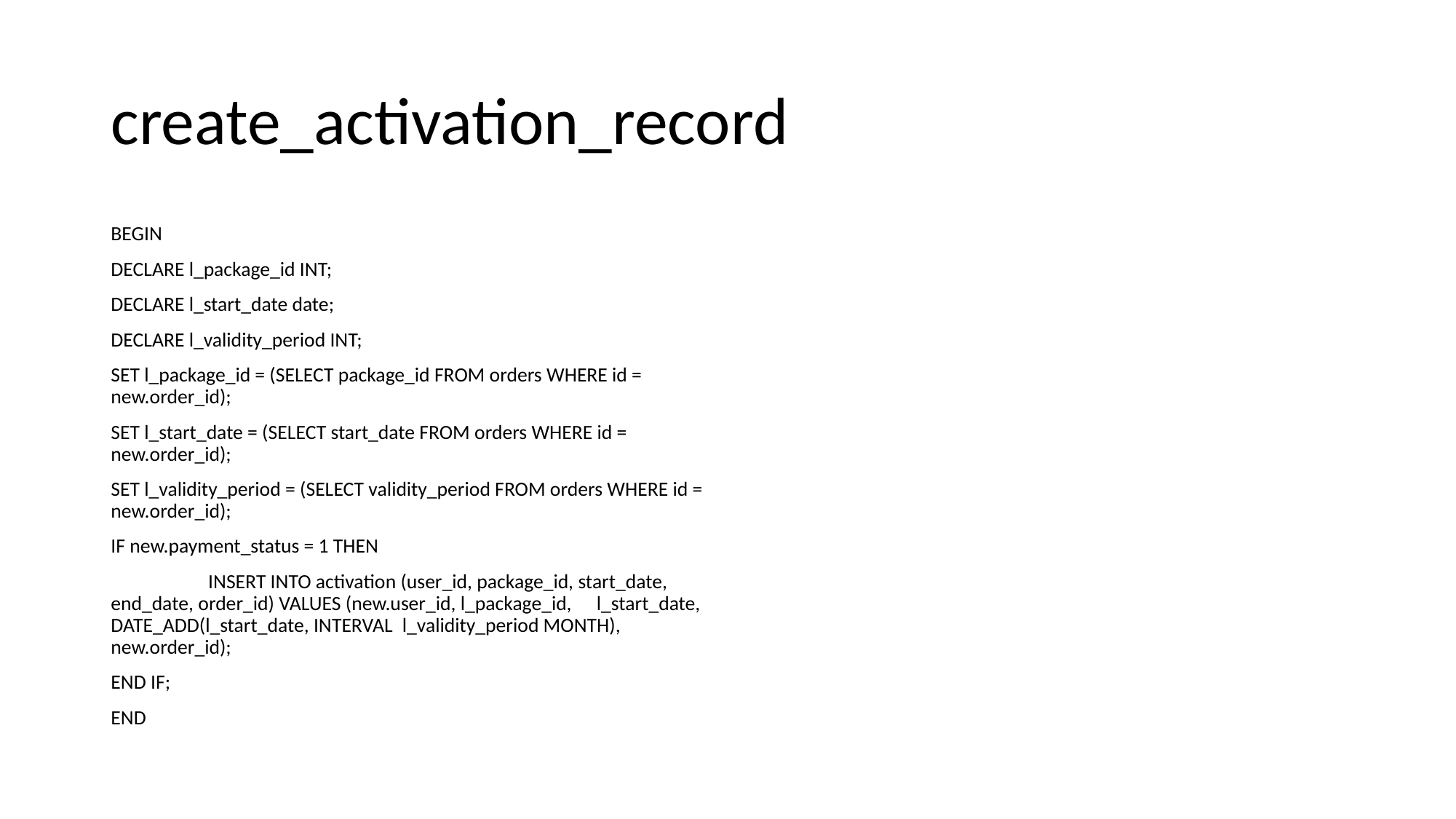

# create_activation_record
BEGIN
DECLARE l_package_id INT;
DECLARE l_start_date date;
DECLARE l_validity_period INT;
SET l_package_id = (SELECT package_id FROM orders WHERE id = new.order_id);
SET l_start_date = (SELECT start_date FROM orders WHERE id = new.order_id);
SET l_validity_period = (SELECT validity_period FROM orders WHERE id = new.order_id);
IF new.payment_status = 1 THEN
	INSERT INTO activation (user_id, package_id, start_date, 	end_date, order_id) VALUES (new.user_id, l_package_id, 	l_start_date, DATE_ADD(l_start_date, INTERVAL 	l_validity_period MONTH), new.order_id);
END IF;
END